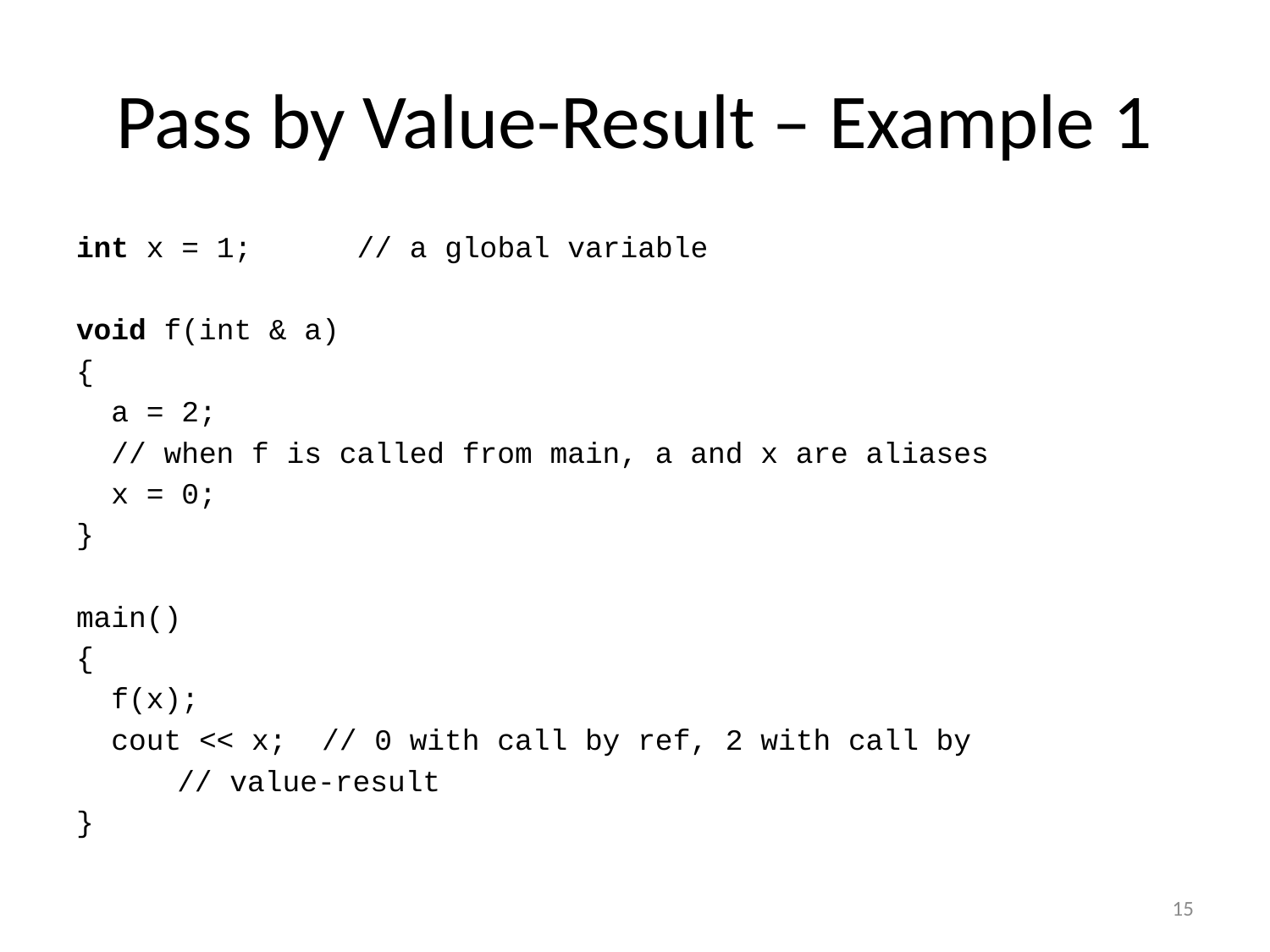

# Pass by Value-Result – Example 1
int x = 1;      // a global variable

void f(int & a)
{
  a = 2;
  // when f is called from main, a and x are aliases
  x = 0;
}

main()
{
  f(x);
  cout << x;  // 0 with call by ref, 2 with call by
		  // value-result
}
15